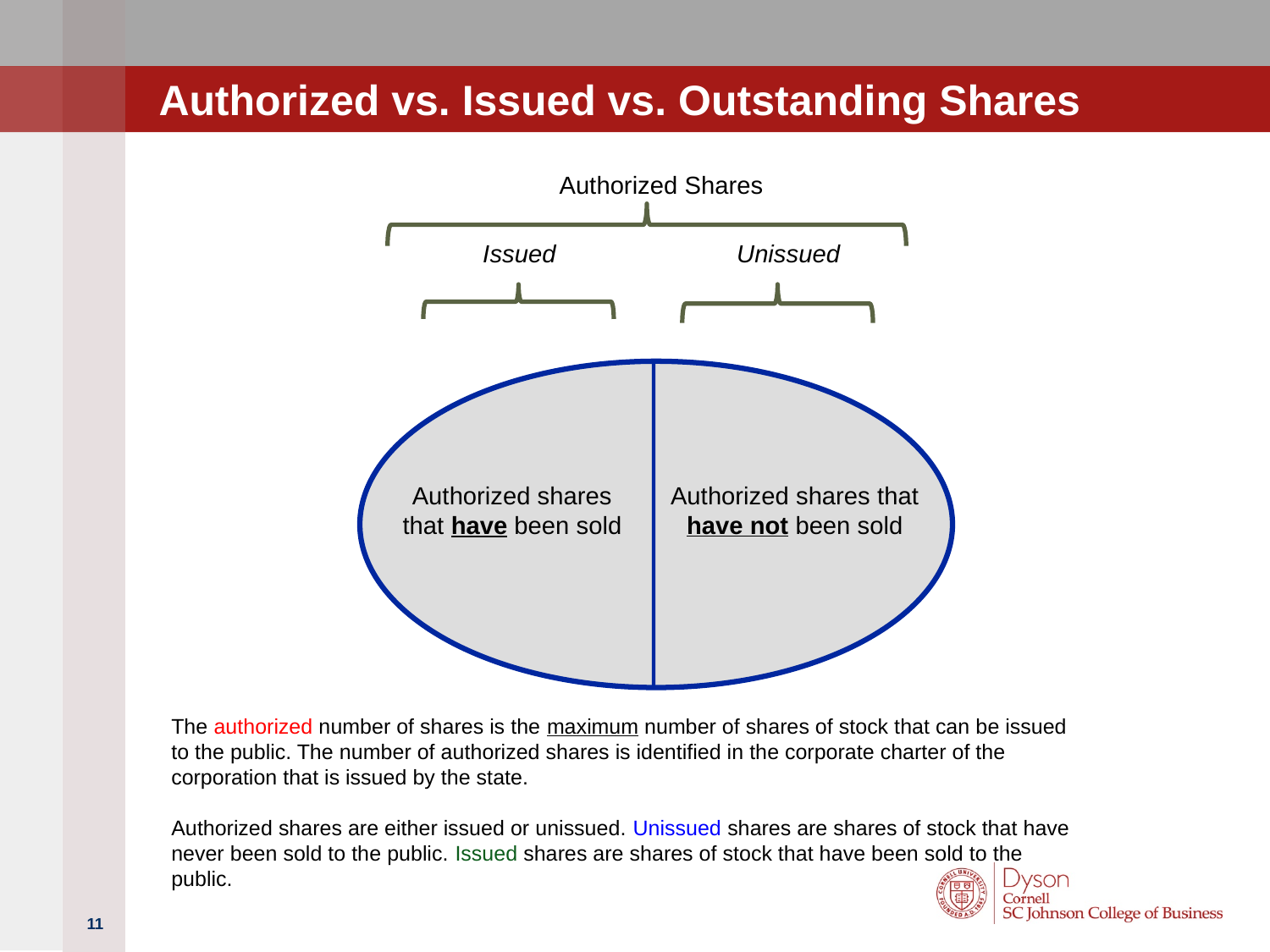

# Authorized vs. Issued vs. Outstanding Shares
Authorized Shares

Issued		Unissued

Authorized shares that have not been sold
Authorized shares that have been sold
The authorized number of shares is the maximum number of shares of stock that can be issued to the public. The number of authorized shares is identified in the corporate charter of the corporation that is issued by the state.

Authorized shares are either issued or unissued. Unissued shares are shares of stock that have never been sold to the public. Issued shares are shares of stock that have been sold to the public.
11